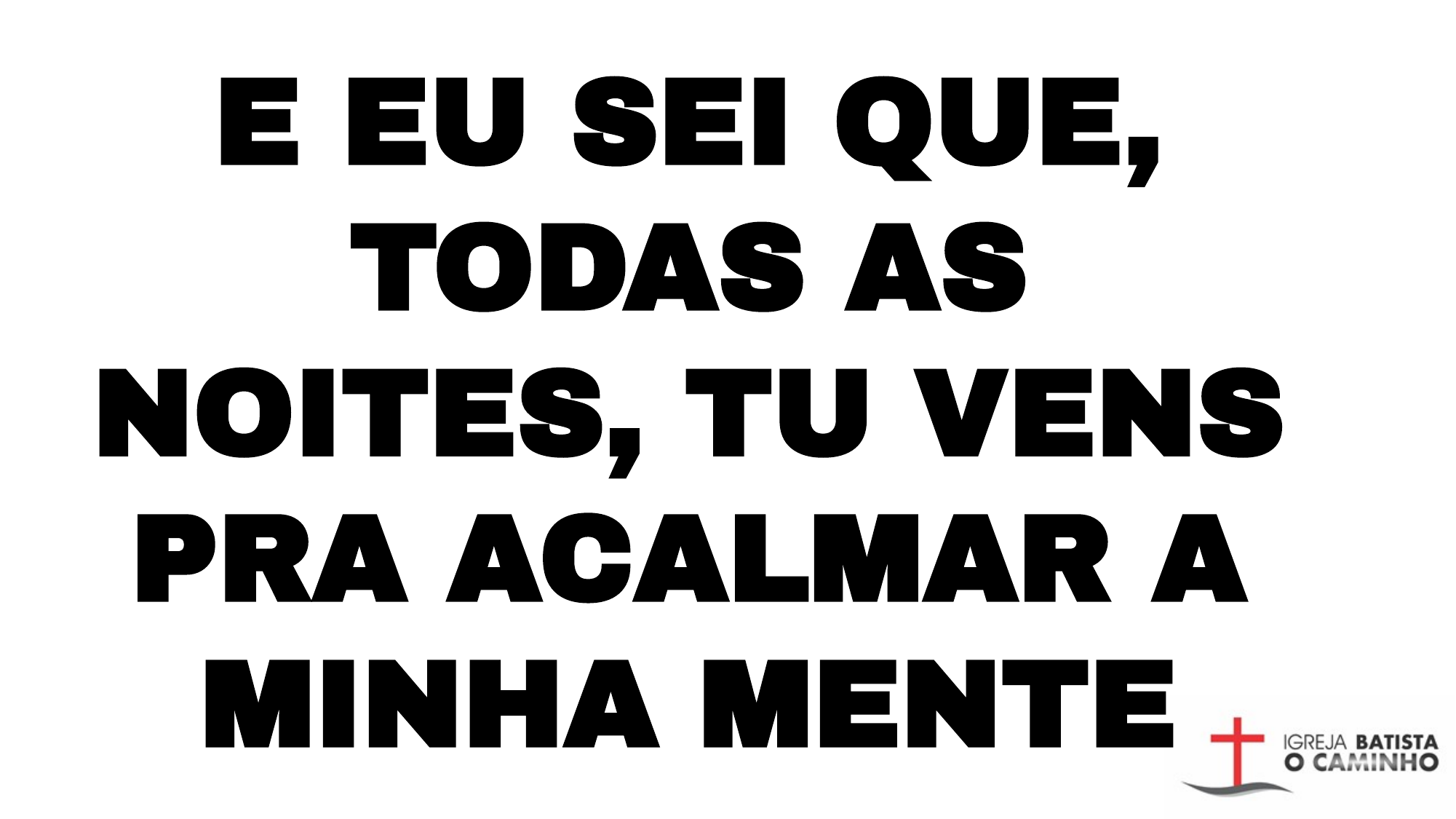

E EU SEI QUE, TODAS AS NOITES, TU VENS
PRA ACALMAR A MINHA MENTE